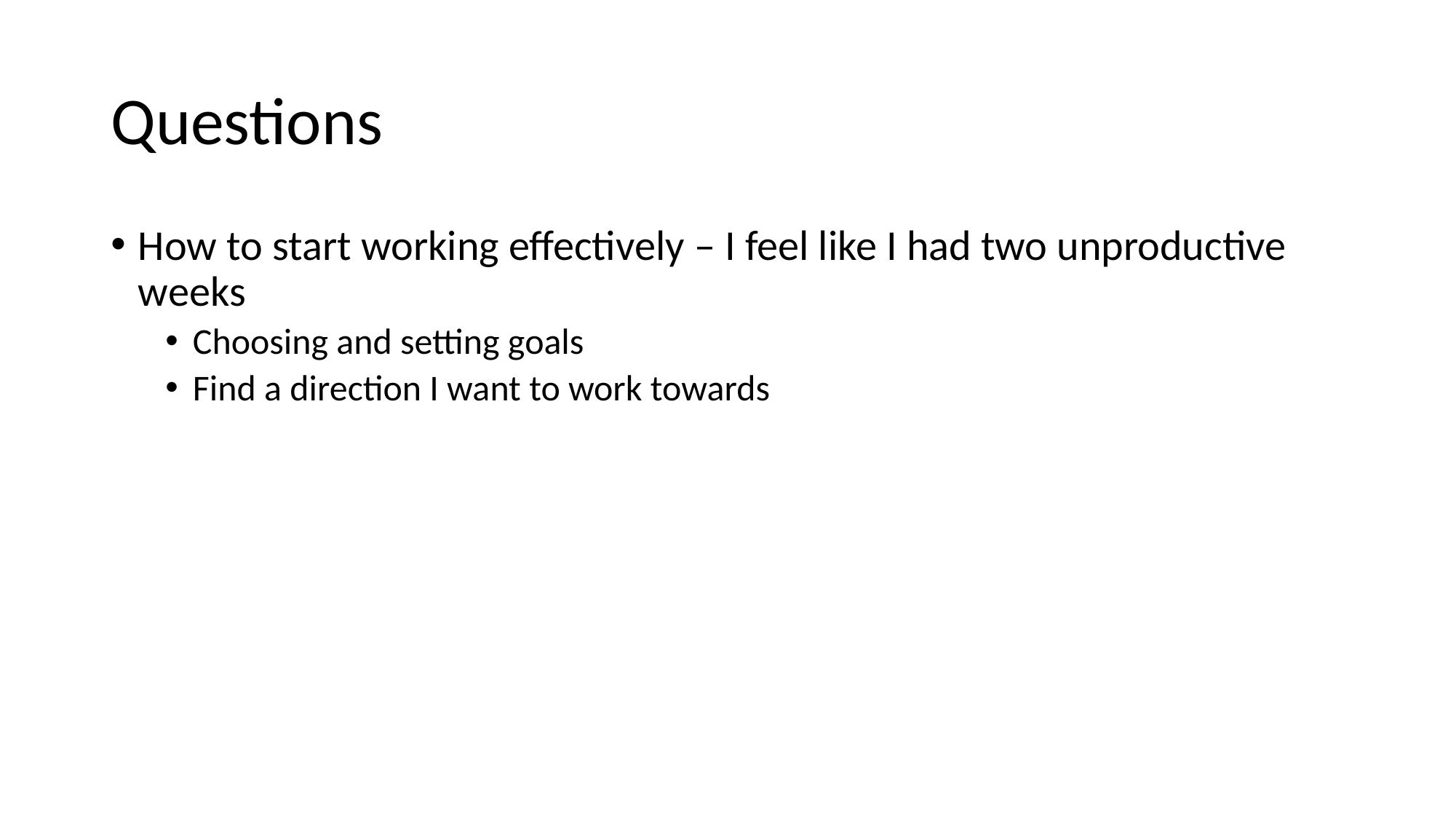

# Questions
How to start working effectively – I feel like I had two unproductive weeks
Choosing and setting goals
Find a direction I want to work towards